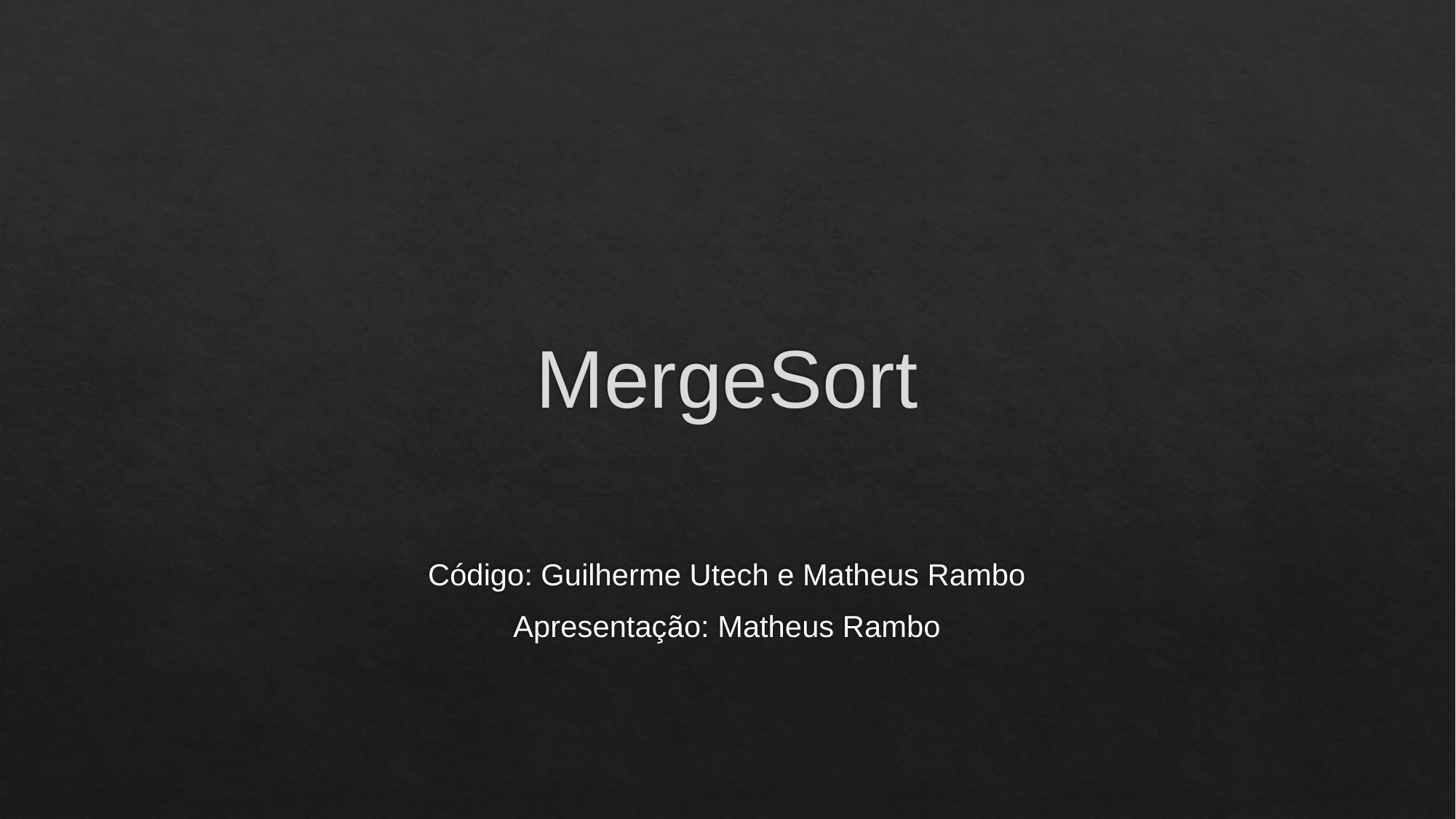

# MergeSort
Código: Guilherme Utech e Matheus Rambo
Apresentação: Matheus Rambo